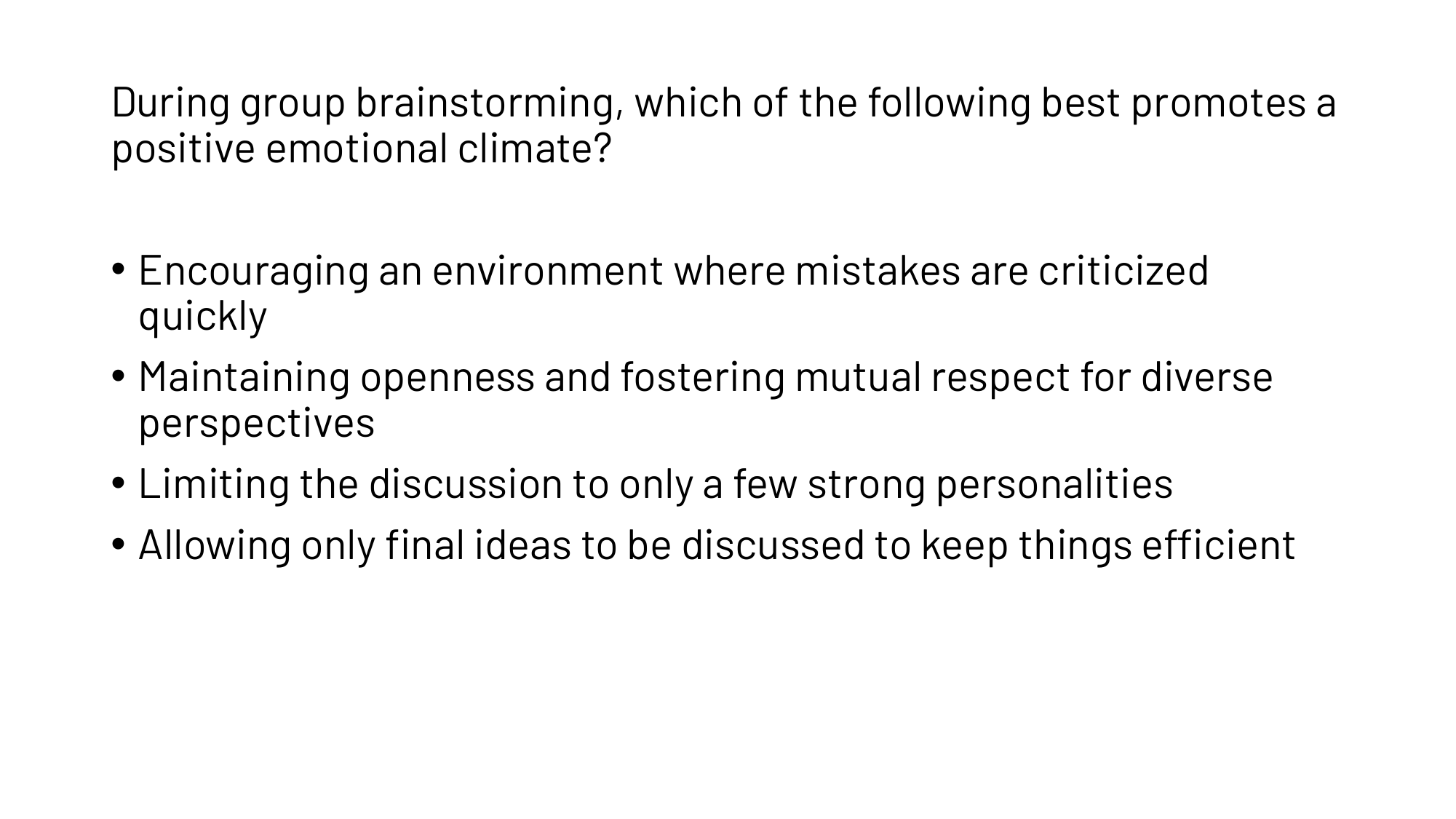

During group brainstorming, which of the following best promotes a positive emotional climate?

Encouraging an environment where mistakes are criticized quickly
Maintaining openness and fostering mutual respect for diverse perspectives
Limiting the discussion to only a few strong personalities
Allowing only final ideas to be discussed to keep things efficient